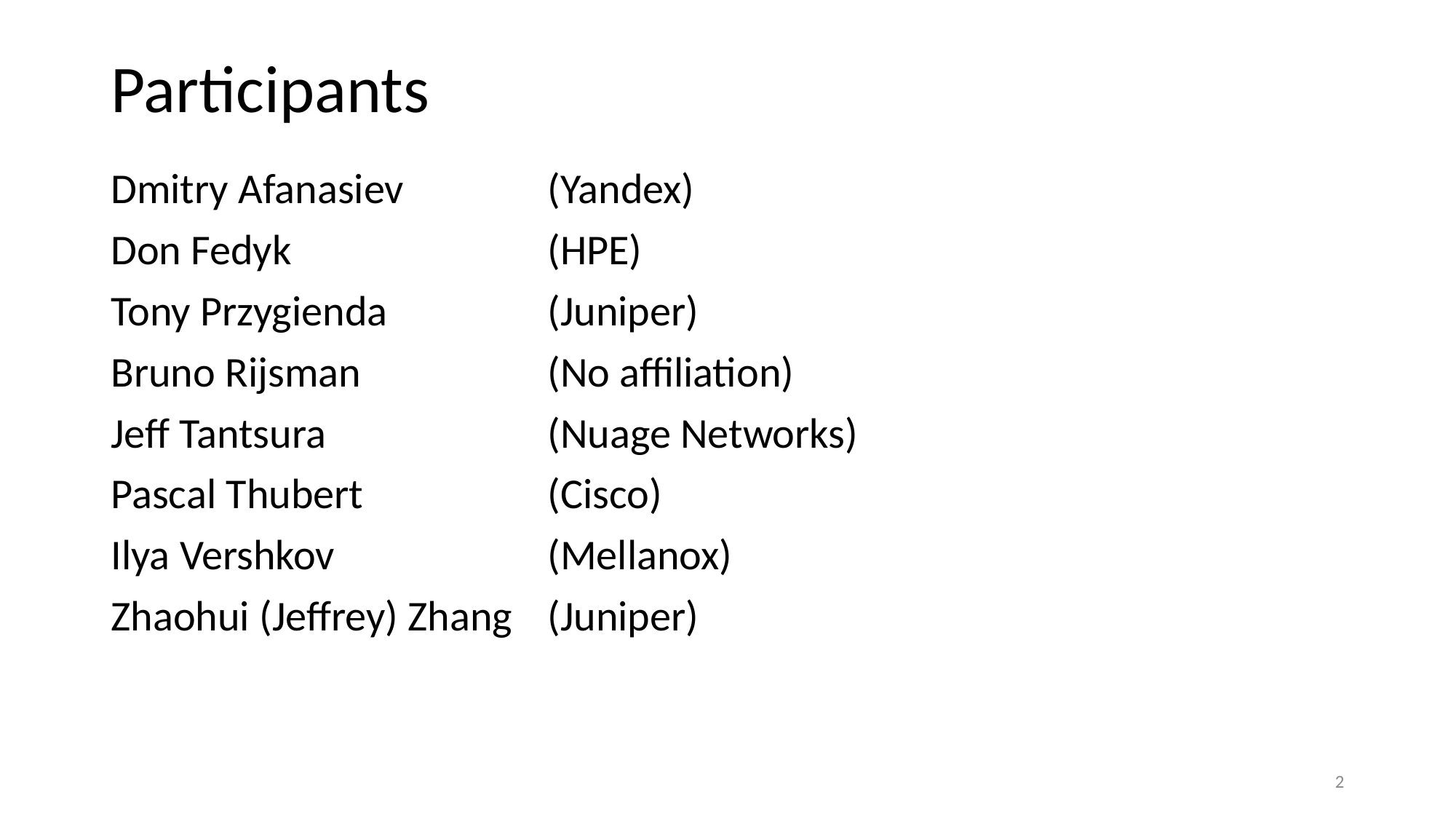

# Participants
Dmitry Afanasiev 		(Yandex)
Don Fedyk 			(HPE)
Tony Przygienda 		(Juniper)
Bruno Rijsman 		(No affiliation)
Jeff Tantsura 		(Nuage Networks)
Pascal Thubert 		(Cisco)
Ilya Vershkov	 	(Mellanox)
Zhaohui (Jeffrey) Zhang 	(Juniper)
2